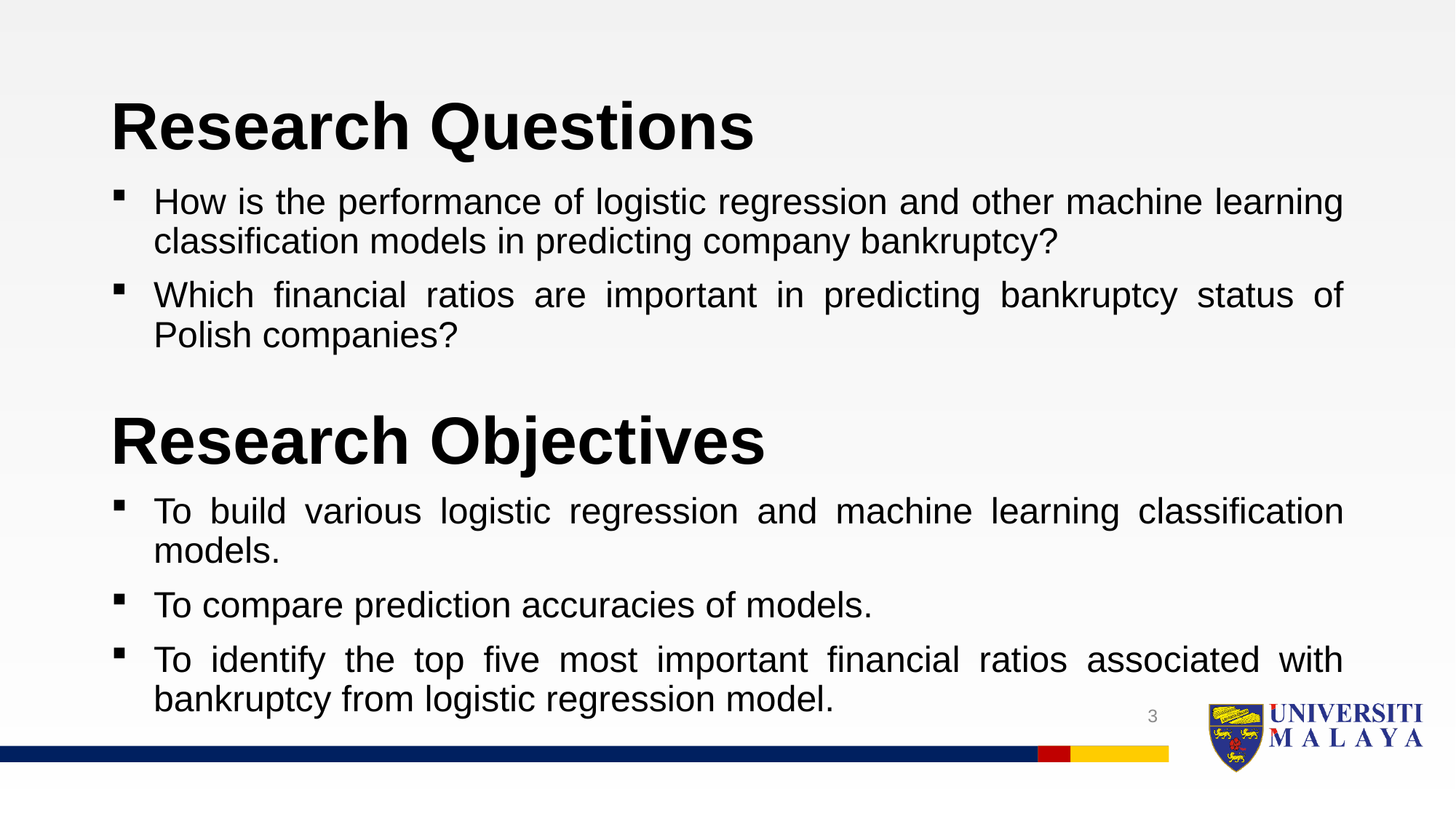

# Research Questions
How is the performance of logistic regression and other machine learning classification models in predicting company bankruptcy?
Which financial ratios are important in predicting bankruptcy status of Polish companies?
Research Objectives
To build various logistic regression and machine learning classification models.
To compare prediction accuracies of models.
To identify the top five most important financial ratios associated with bankruptcy from logistic regression model.
3